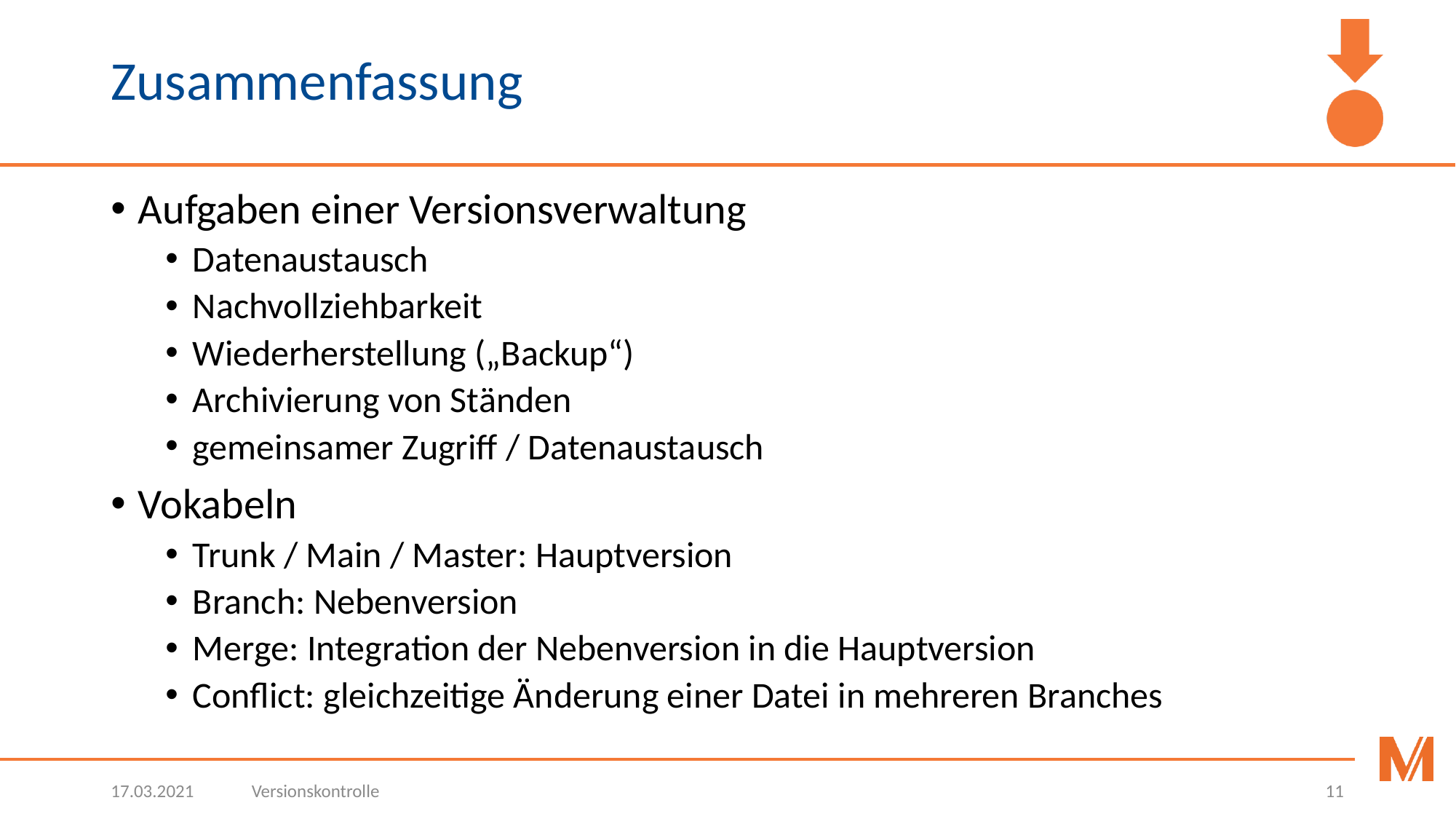

# Zusammenfassung
Aufgaben einer Versionsverwaltung
Datenaustausch
Nachvollziehbarkeit
Wiederherstellung („Backup“)
Archivierung von Ständen
gemeinsamer Zugriff / Datenaustausch
Vokabeln
Trunk / Main / Master: Hauptversion
Branch: Nebenversion
Merge: Integration der Nebenversion in die Hauptversion
Conflict: gleichzeitige Änderung einer Datei in mehreren Branches
17.03.2021
Versionskontrolle
11